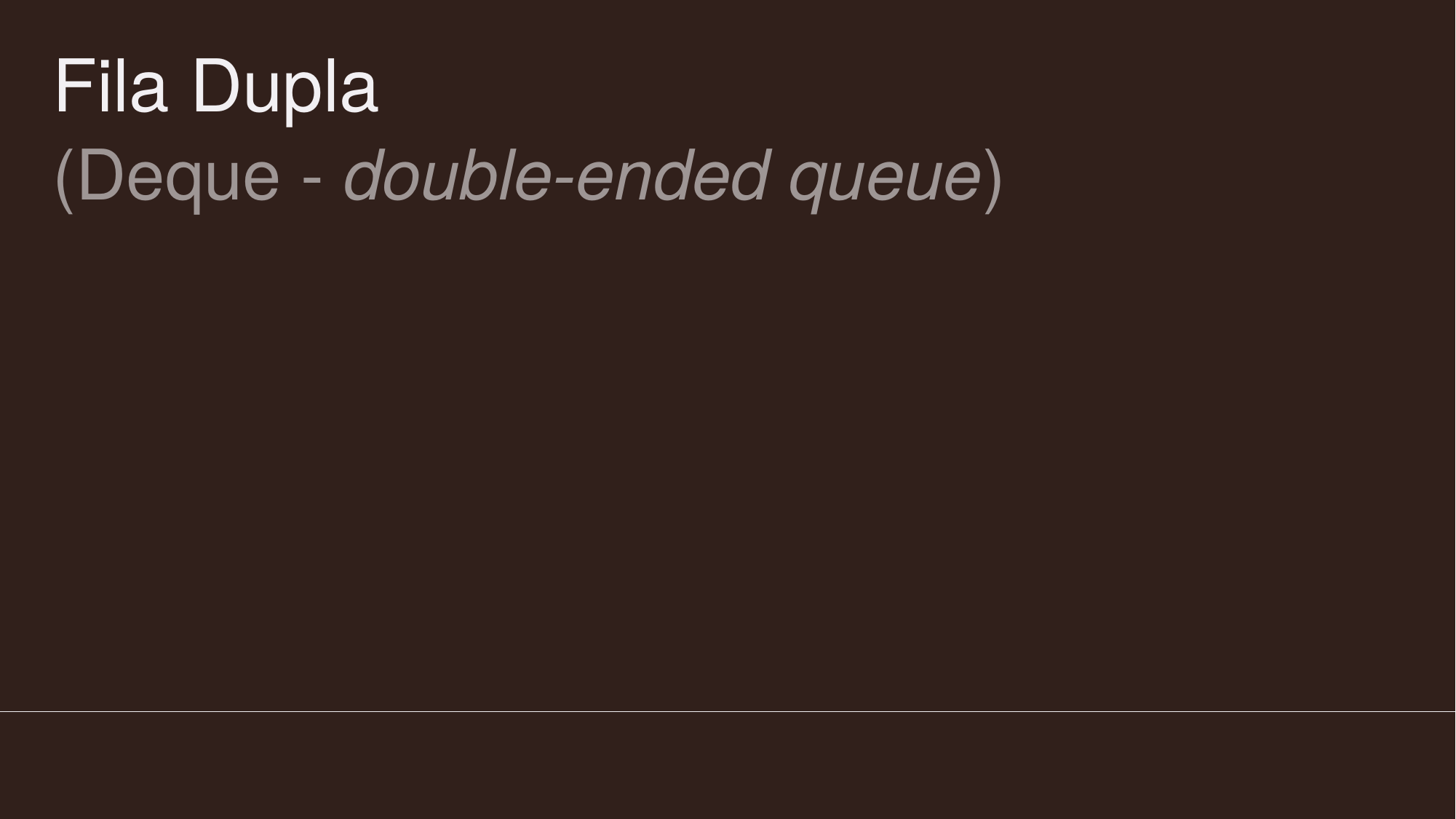

# Fila Dupla
(Deque - double-ended queue)